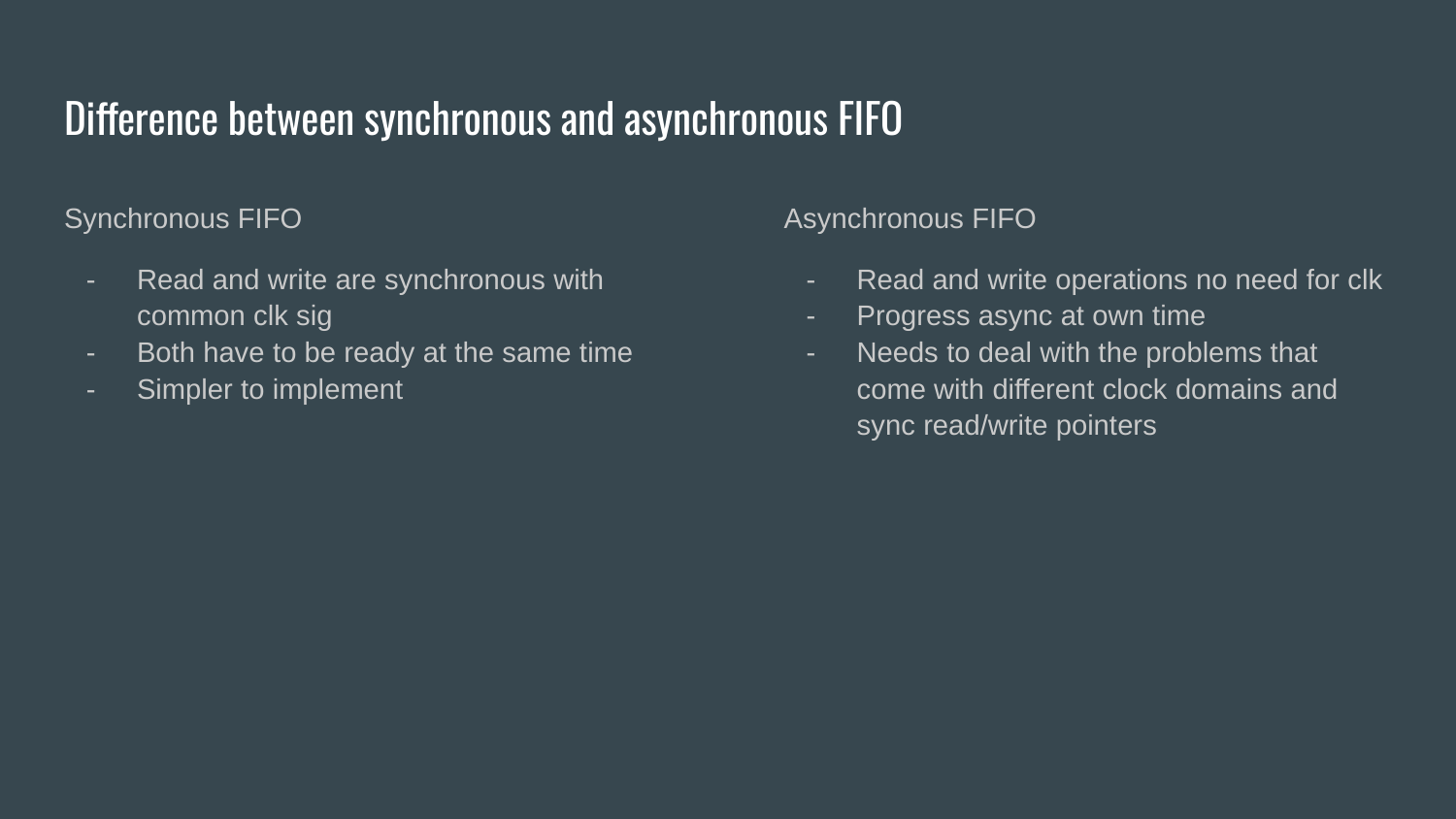

# Difference between synchronous and asynchronous FIFO
Synchronous FIFO
Read and write are synchronous with common clk sig
Both have to be ready at the same time
Simpler to implement
Asynchronous FIFO
Read and write operations no need for clk
Progress async at own time
Needs to deal with the problems that come with different clock domains and sync read/write pointers